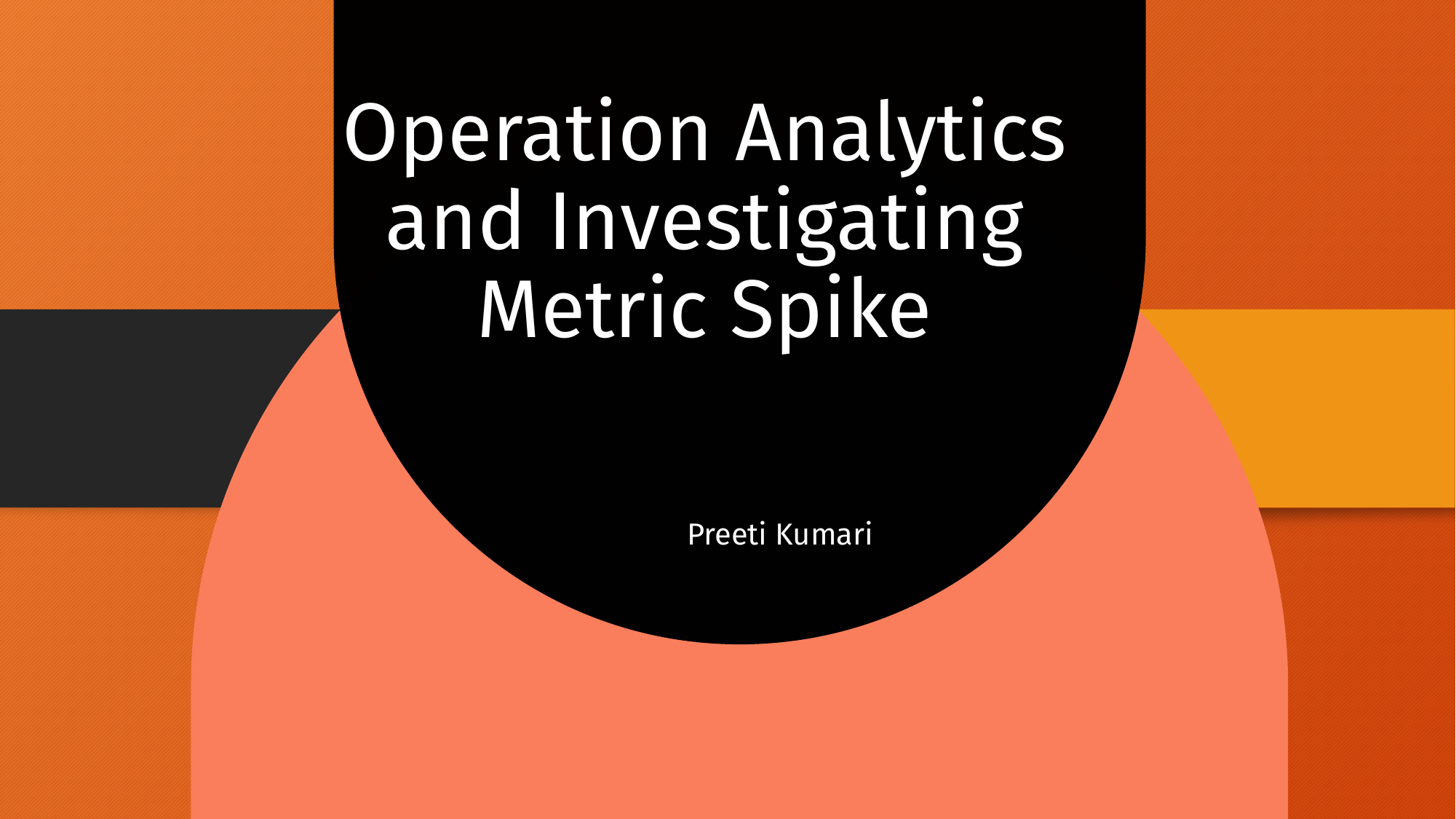

# Operation Analytics and Investigating Metric Spike
Preeti Kumari​